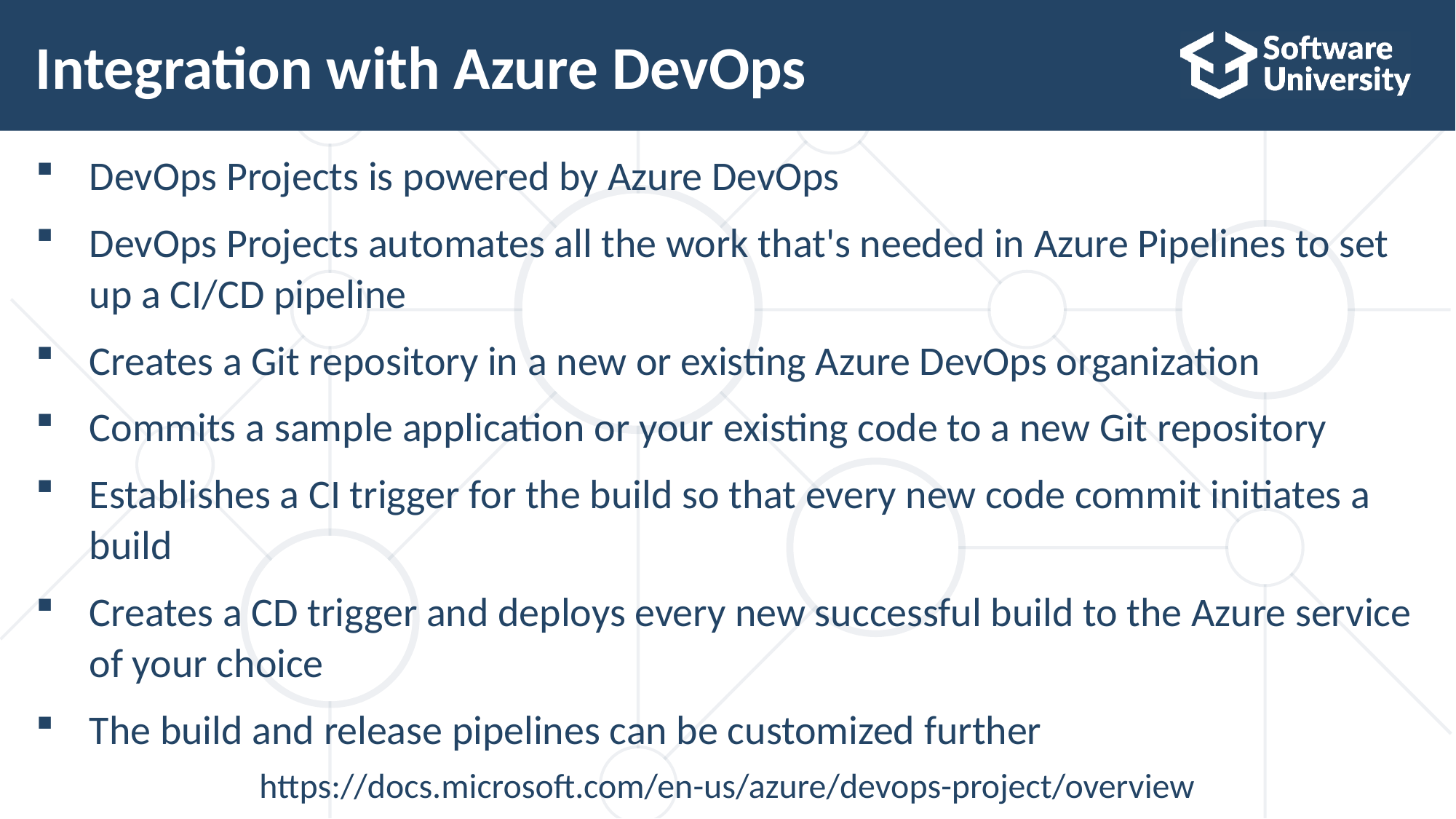

# Integration with Azure DevOps
DevOps Projects is powered by Azure DevOps
DevOps Projects automates all the work that's needed in Azure Pipelines to set up a CI/CD pipeline
Creates a Git repository in a new or existing Azure DevOps organization
Commits a sample application or your existing code to a new Git repository
Establishes a CI trigger for the build so that every new code commit initiates a build
Creates a CD trigger and deploys every new successful build to the Azure service of your choice
The build and release pipelines can be customized further
https://docs.microsoft.com/en-us/azure/devops-project/overview